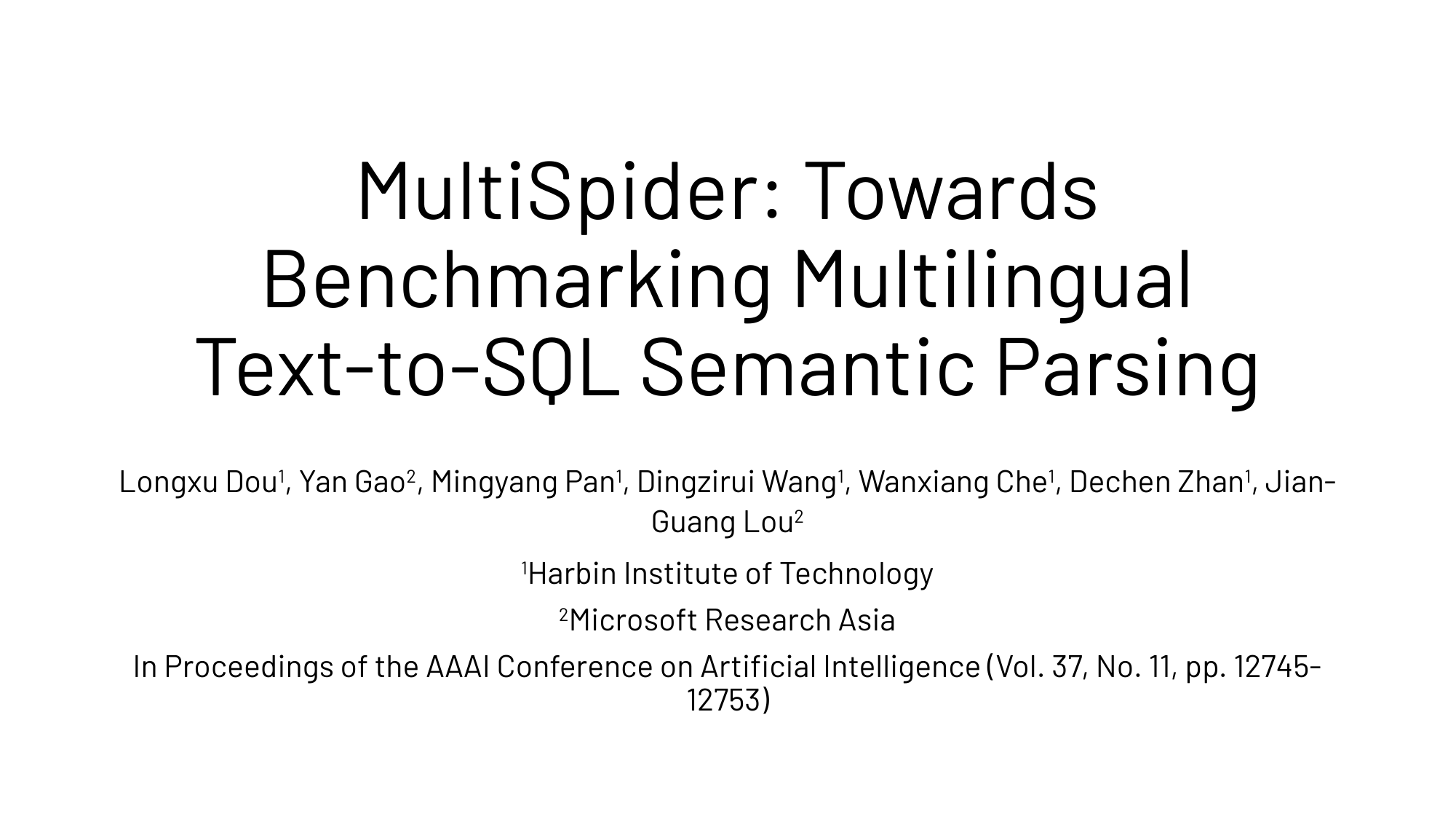

# MultiSpider: Towards Benchmarking Multilingual Text-to-SQL Semantic Parsing
Longxu Dou1, Yan Gao2, Mingyang Pan1, Dingzirui Wang1, Wanxiang Che1, Dechen Zhan1, Jian-Guang Lou2
1Harbin Institute of Technology
2Microsoft Research Asia
In Proceedings of the AAAI Conference on Artificial Intelligence (Vol. 37, No. 11, pp. 12745-12753)